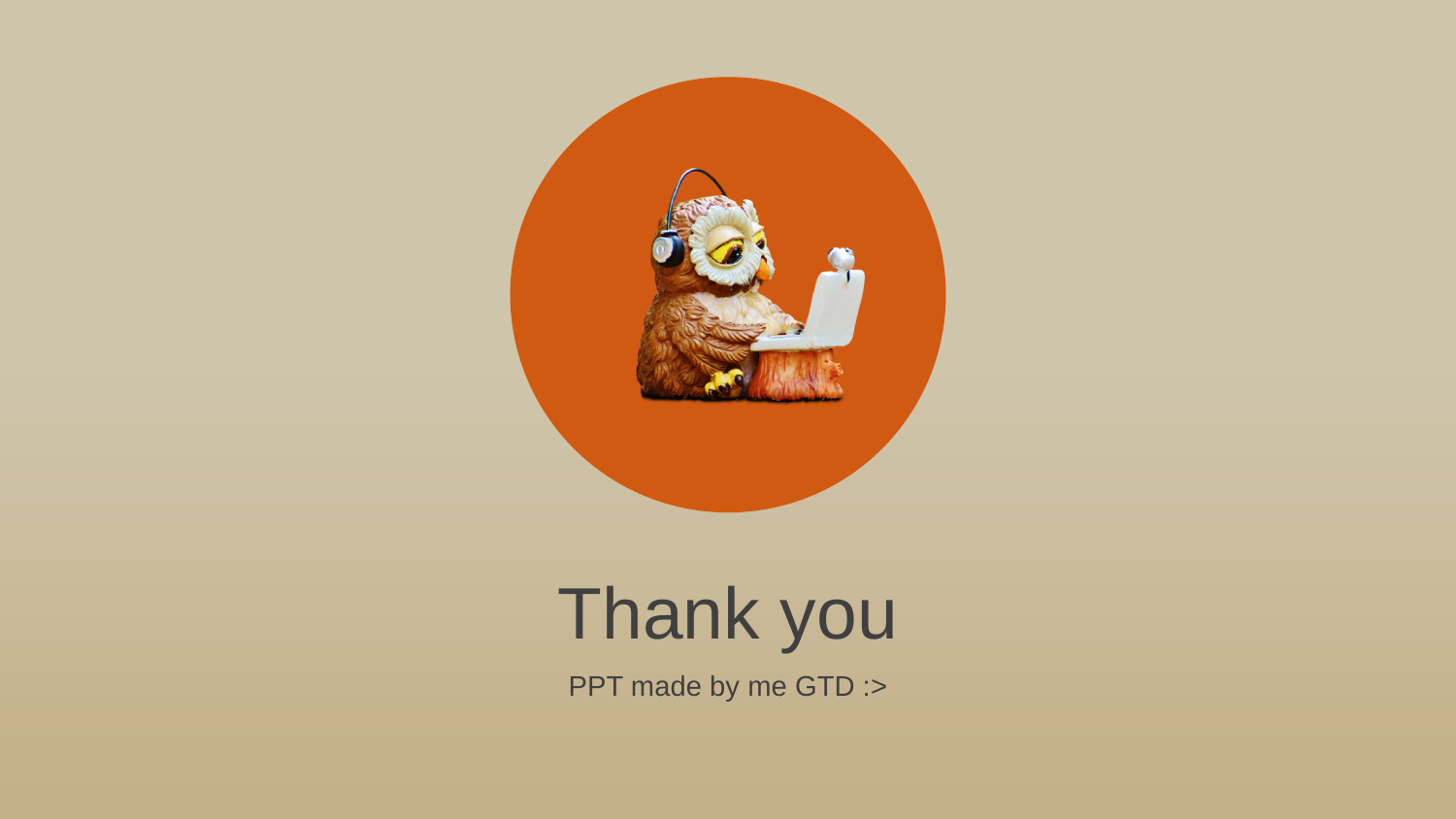

Thank you
PPT made by me GTD :>